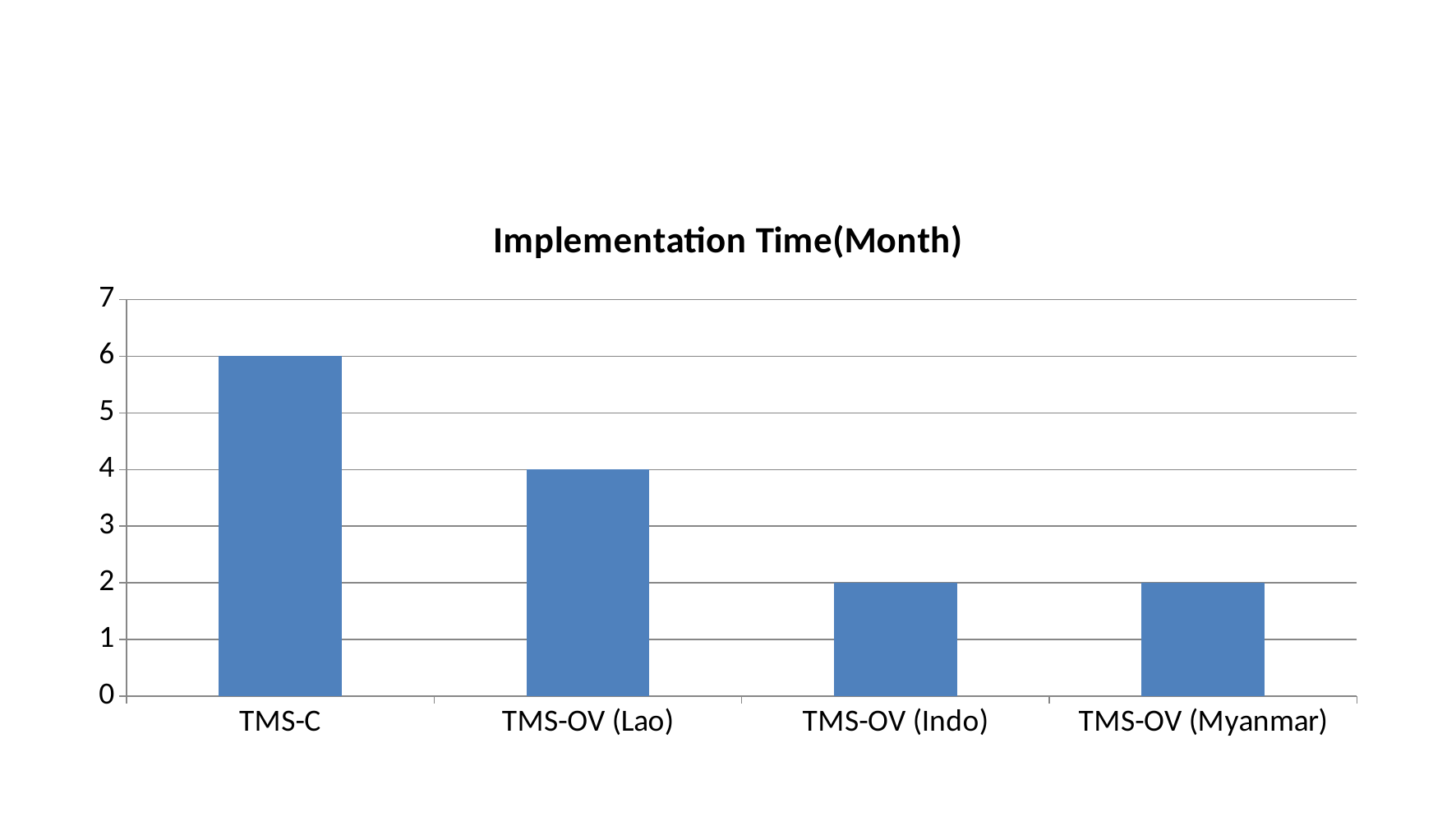

#

### Chart: Implementation Time(Month)

| Category | Implementation Time(Month) |
|---|---|
| TMS-C | 6.0 |
| TMS-OV (Lao) | 4.0 |
| TMS-OV (Indo) | 2.0 |
| TMS-OV (Myanmar) | 2.0 |